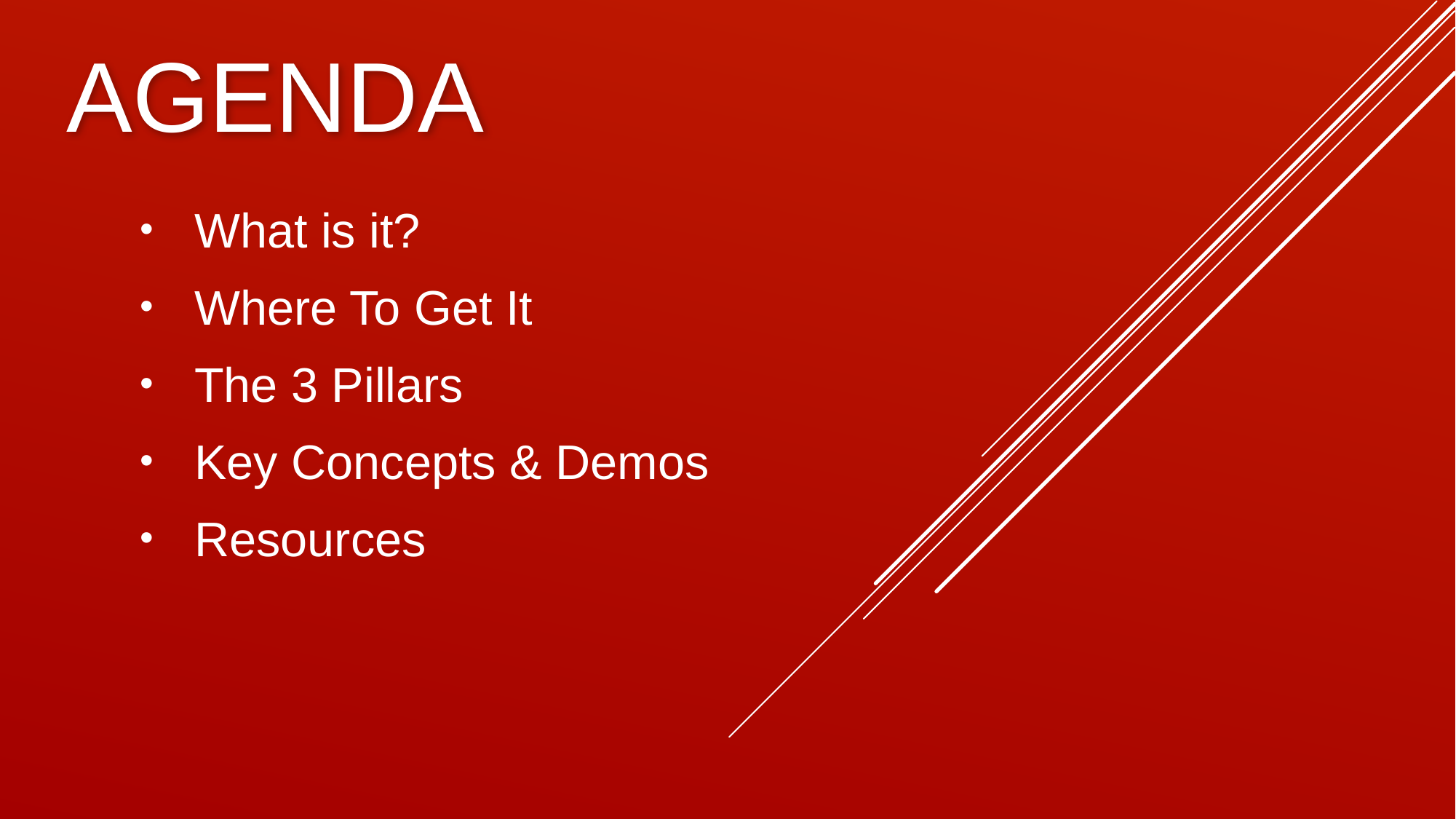

# Agenda
What is it?
Where To Get It
The 3 Pillars
Key Concepts & Demos
Resources